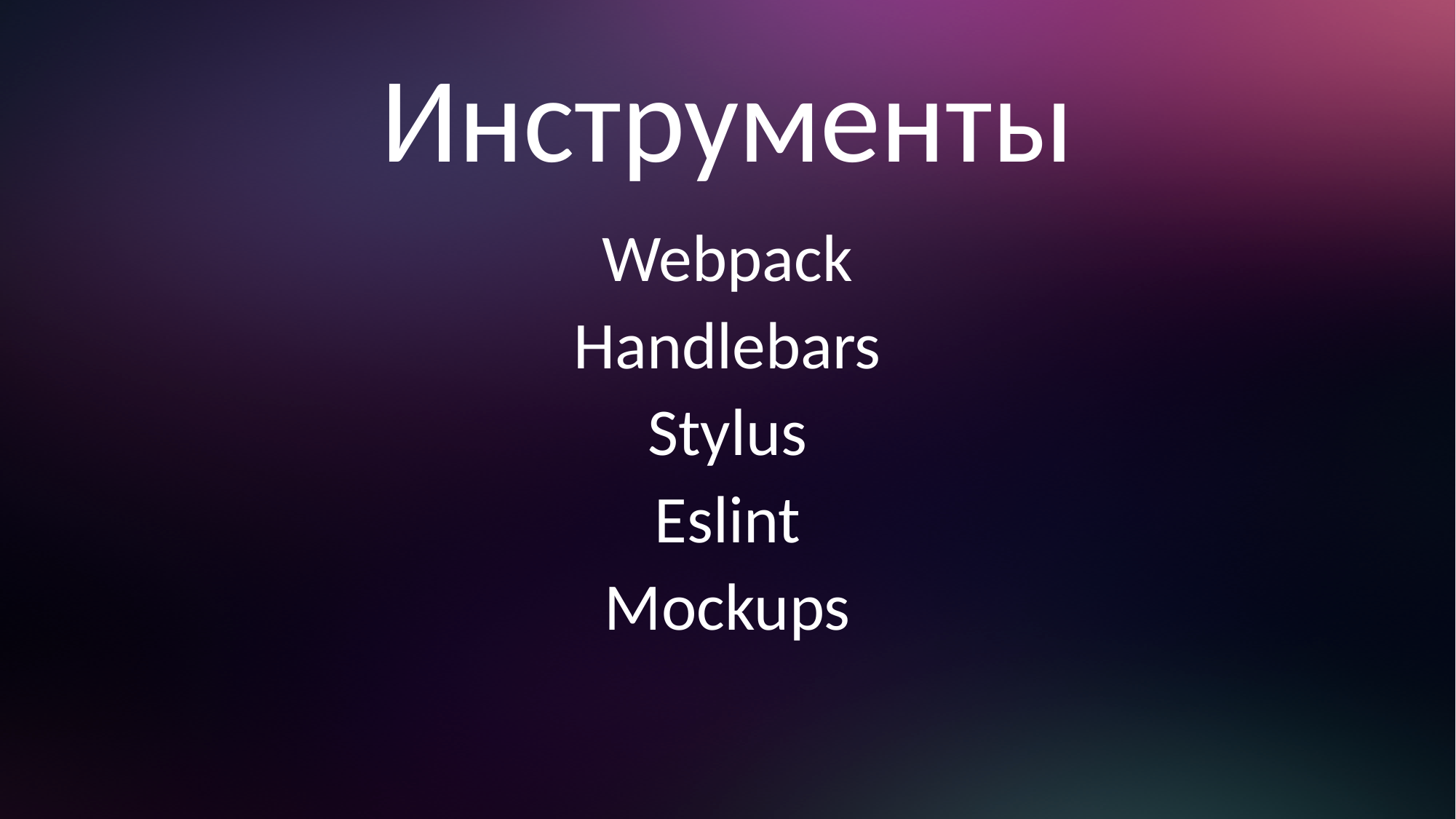

# Инструменты
Webpack
Handlebars
Stylus
Eslint
Mockups